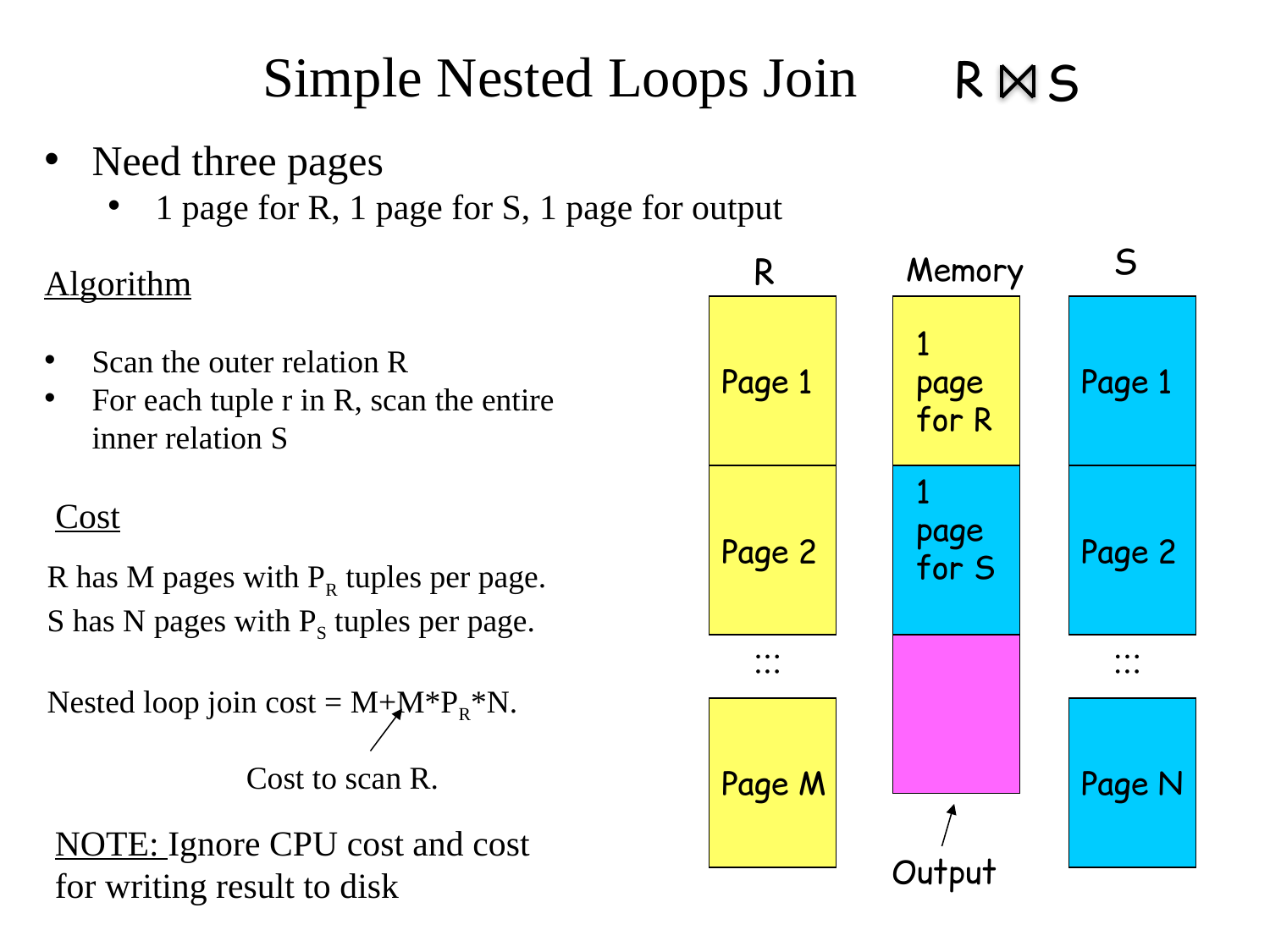

Simple Nested Loops Join
R
S
Need three pages
1 page for R, 1 page for S, 1 page for output
S
Page 1
Page 2
:::
Page N
R
Memory

1 page for R

1 page for S

Output
Algorithm

Scan the outer relation R
For each tuple r in R, scan the entire inner relation S
Page 1
Page 2
Cost
R has M pages with PR tuples per page.
S has N pages with PS tuples per page.

Nested loop join cost = M+M*PR*N.
:::
Page M

Cost to scan R.
NOTE: Ignore CPU cost and cost for writing result to disk